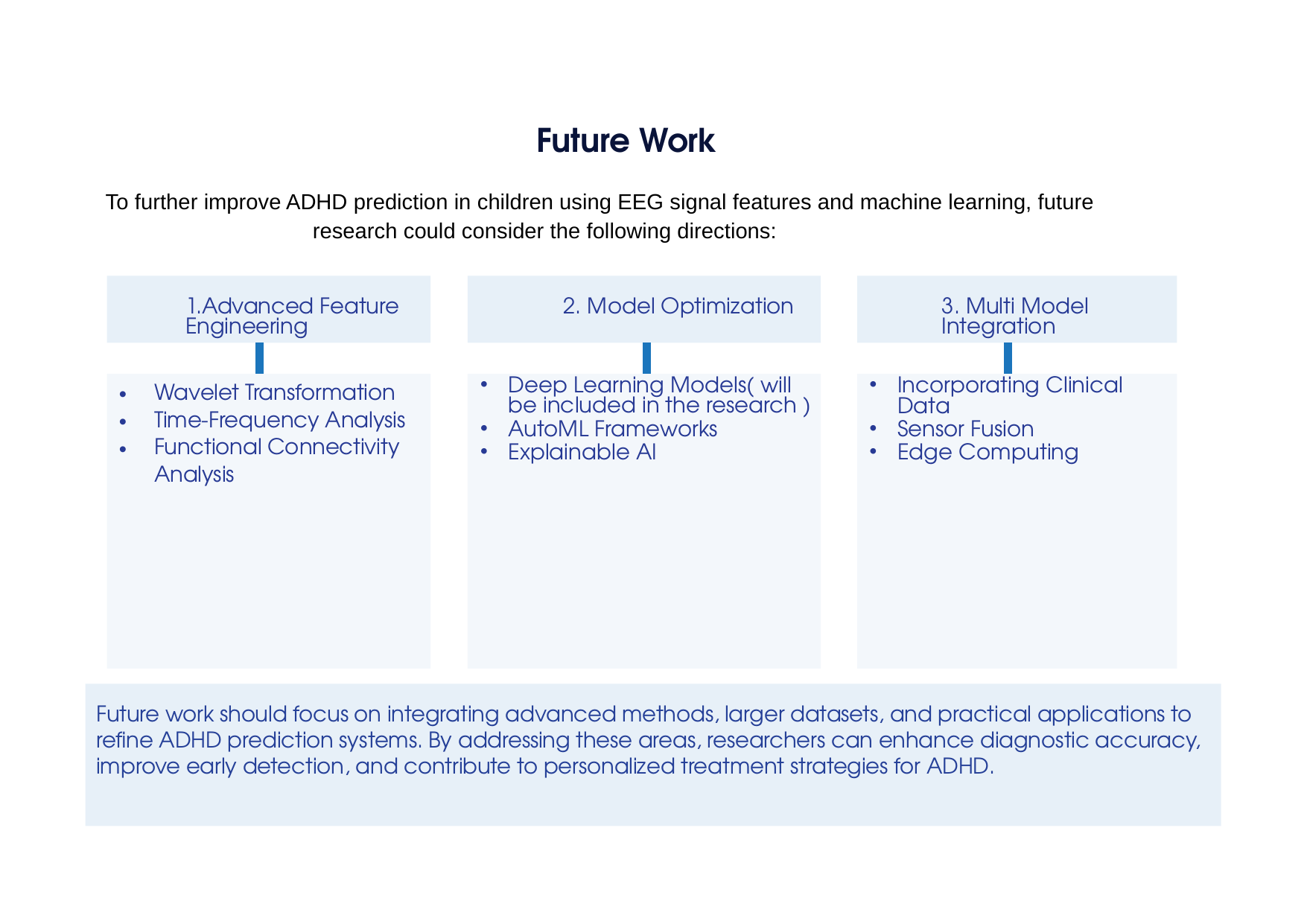

# Future Work
To further improve ADHD prediction in children using EEG signal features and machine learning, future research could consider the following directions:
| 1.Advanced Feature Engineering |  |
| --- | --- |
|  |  |
| Wavelet Transformation Time-Frequency Analysis Functional Connectivity Analysis |  |
| 2. Model Optimization |  |
| --- | --- |
|  |  |
| Deep Learning Models( will be included in the research ) AutoML Frameworks Explainable AI |  |
| 3. Multi Model Integration |  |
| --- | --- |
|  |  |
| Incorporating Clinical Data Sensor Fusion Edge Computing |  |

Future work should focus on integrating advanced methods, larger datasets, and practical applications to refine ADHD prediction systems. By addressing these areas, researchers can enhance diagnostic accuracy, improve early detection, and contribute to personalized treatment strategies for ADHD.